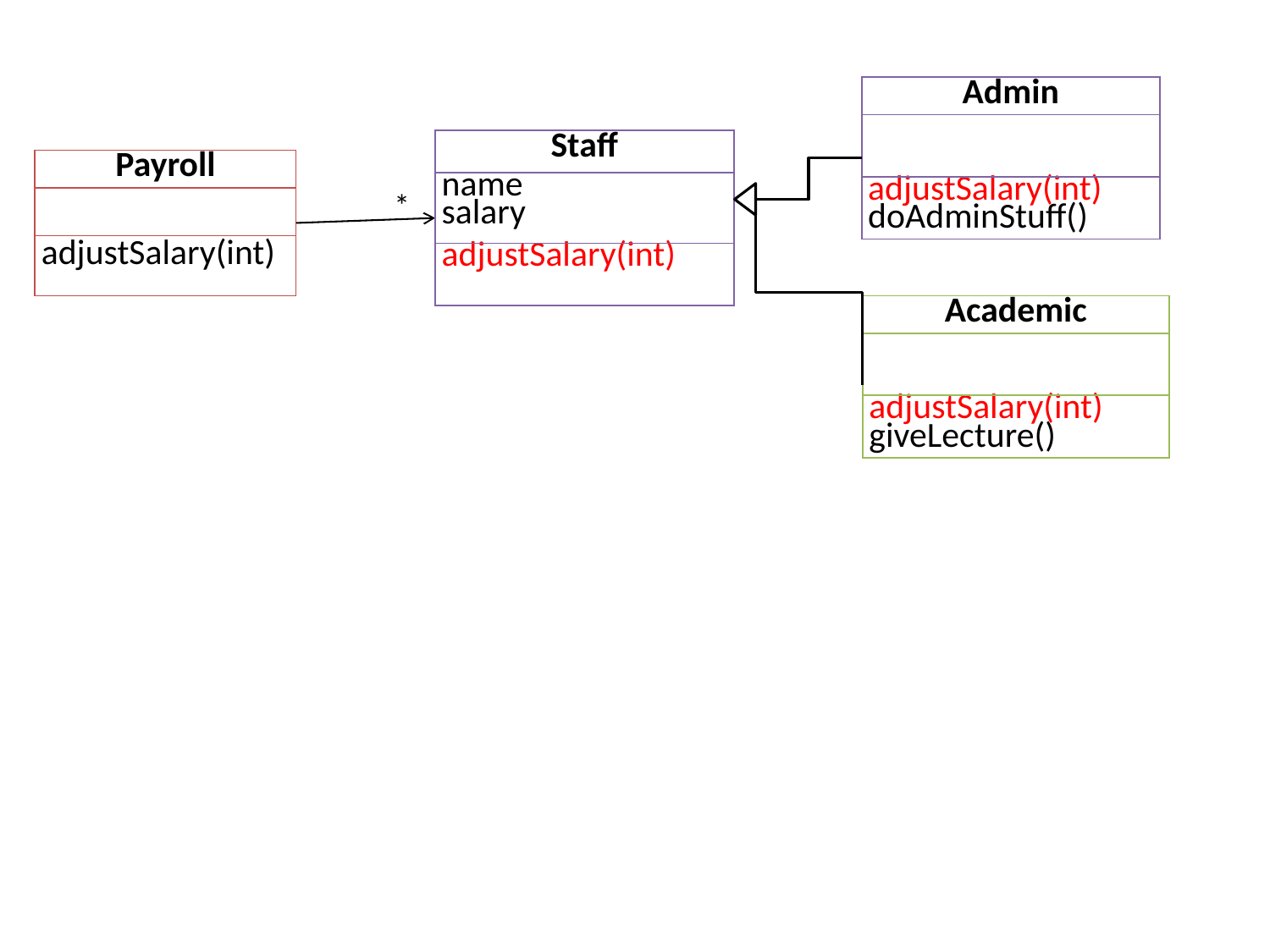

| Admin |
| --- |
|  |
| adjustSalary(int) doAdminStuff() |
| Staff |
| --- |
| name salary |
| adjustSalary(int) |
| Payroll |
| --- |
|  |
| adjustSalary(int) |
*

| Academic |
| --- |
|  |
| adjustSalary(int) giveLecture() |